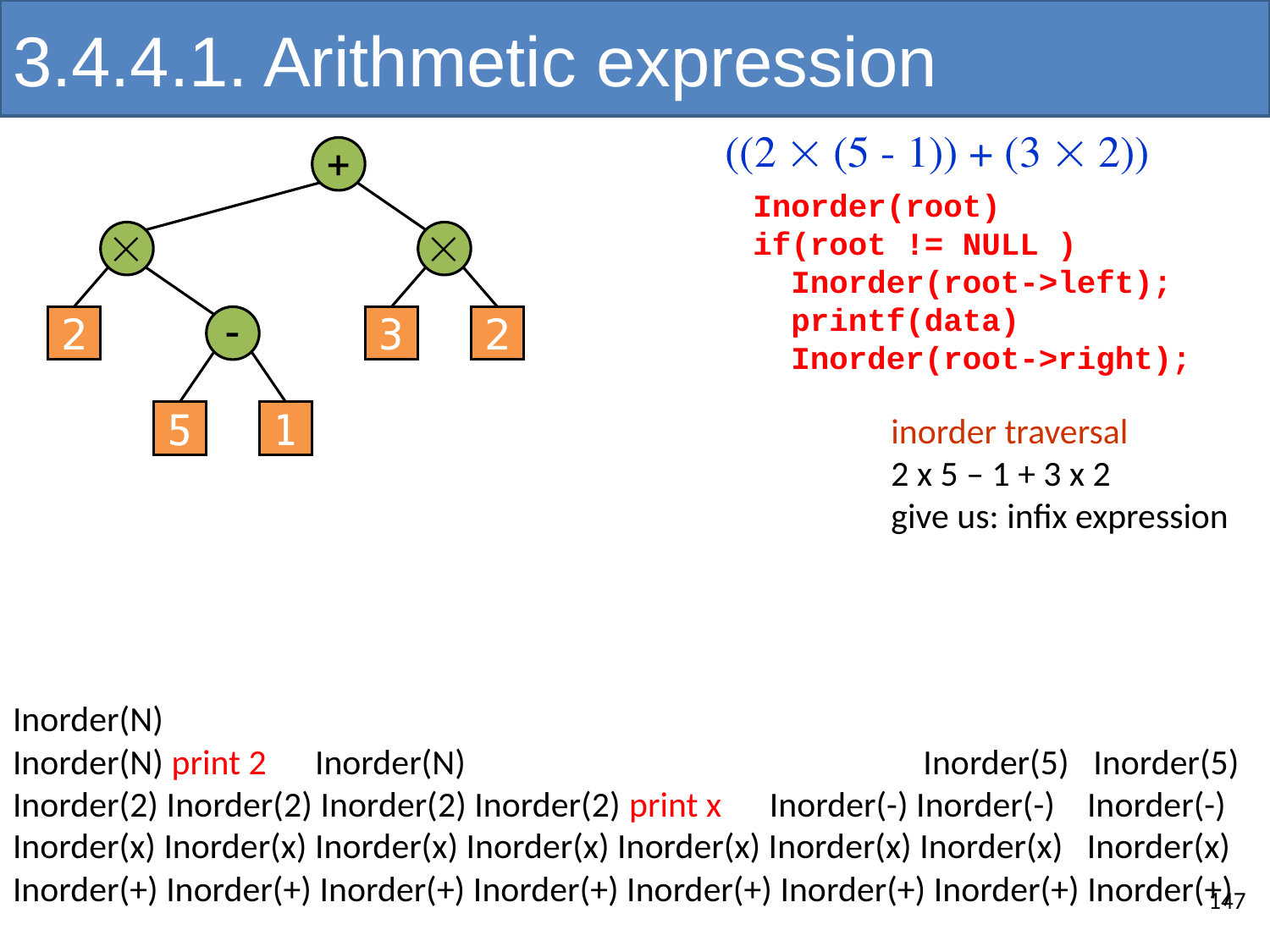

# 3.4.4.1. Arithmetic expression
                                                       ((2 × (5 - 1)) + (3 × 2))
+
×
×
2
−
3
2
5
1
Inorder(root)
if(root != NULL )
  Inorder(root->left);
  printf(data)
  Inorder(root->right);

inorder traversal
2 x 5 – 1 + 3 x 2
give us: infix expression
                                                                                                                                       Inorder(N)
Inorder(N) print 2      Inorder(N)                                                         Inorder(5)   Inorder(5)
Inorder(2) Inorder(2) Inorder(2) Inorder(2) print x      Inorder(-) Inorder(-)    Inorder(-)
Inorder(x) Inorder(x) Inorder(x) Inorder(x) Inorder(x) Inorder(x) Inorder(x)   Inorder(x)
Inorder(+) Inorder(+) Inorder(+) Inorder(+) Inorder(+) Inorder(+) Inorder(+) Inorder(+)
147